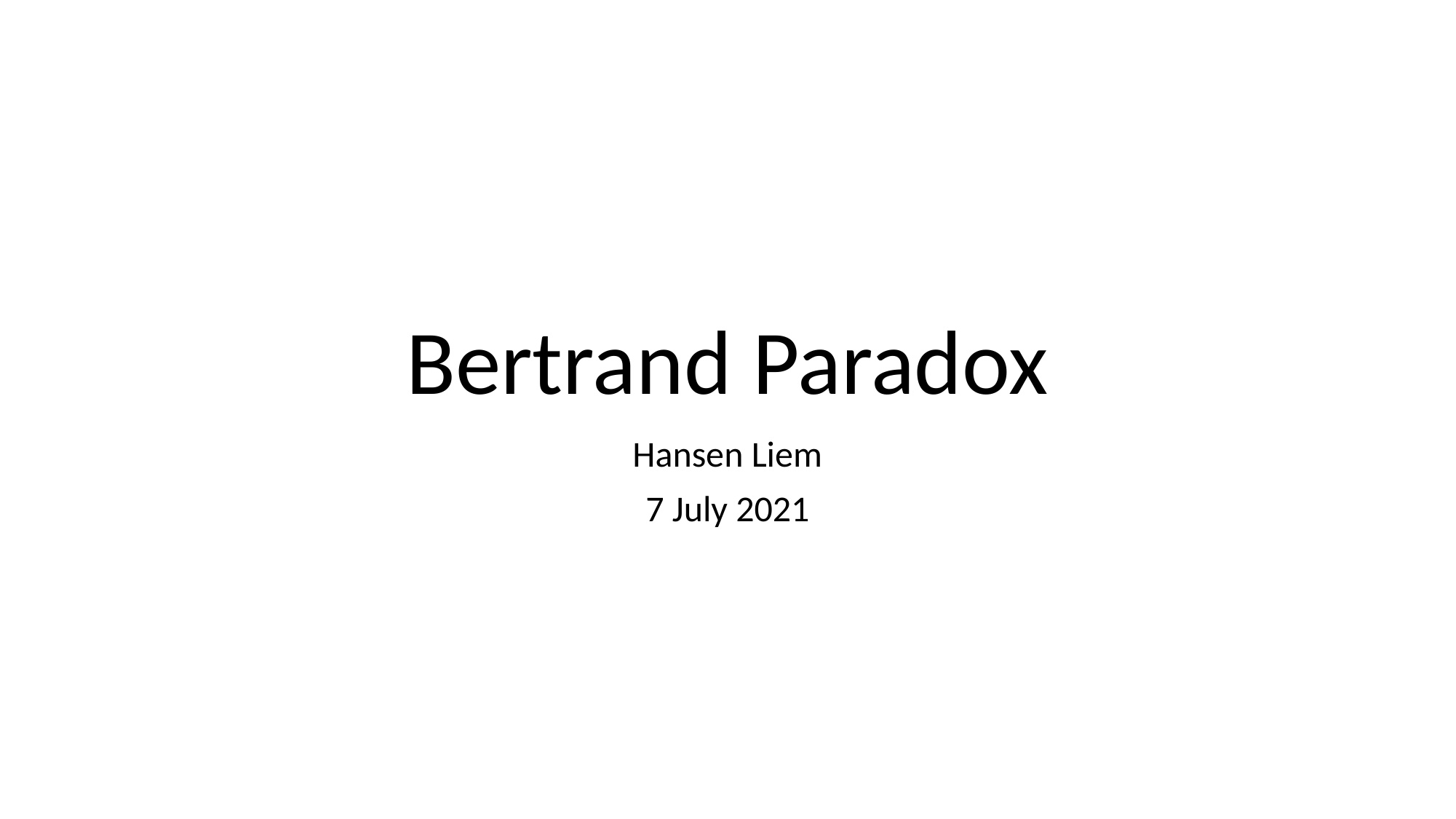

# Bertrand Paradox
Hansen Liem
7 July 2021